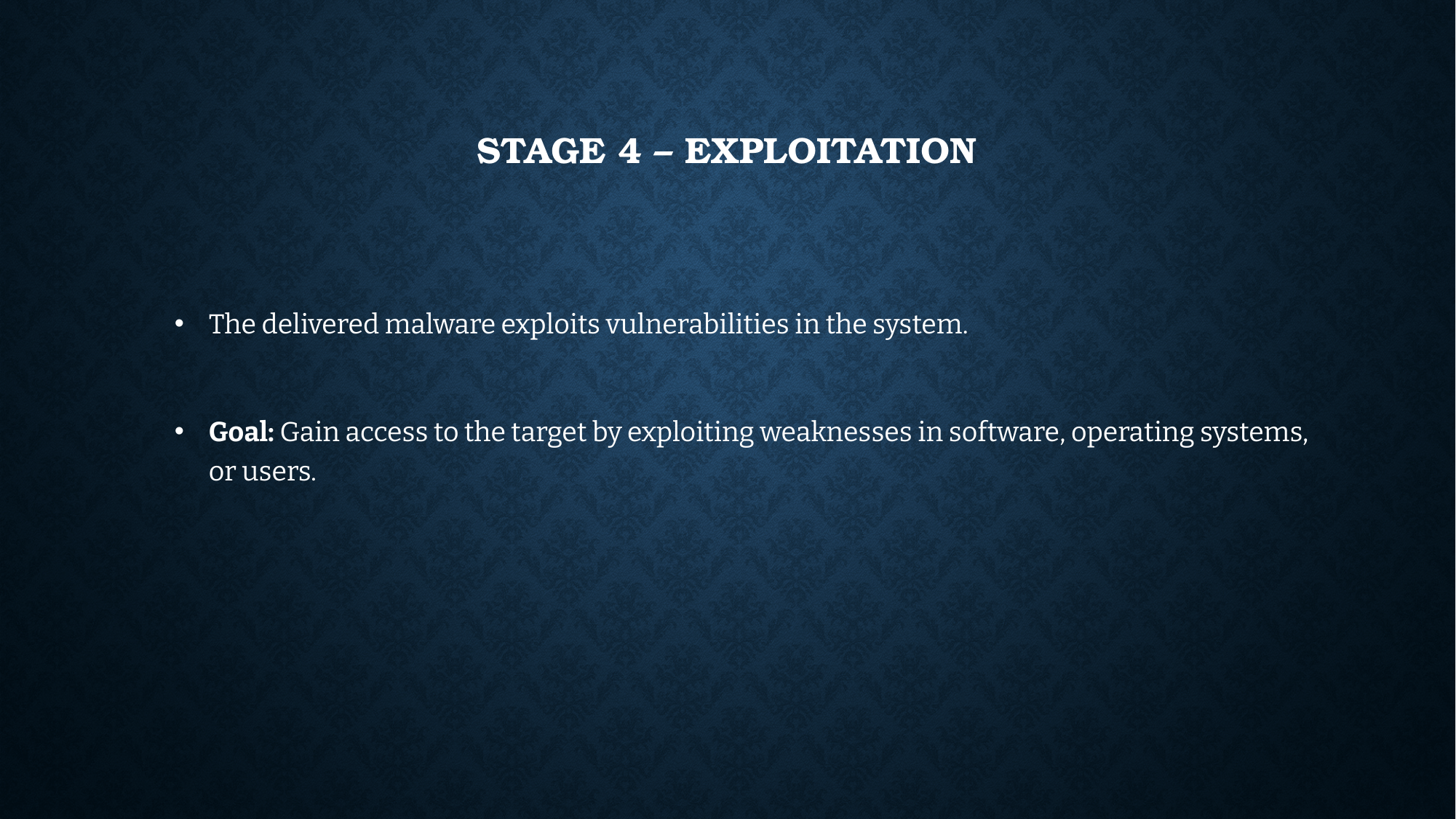

# Stage 4 – Exploitation

The delivered malware exploits vulnerabilities in the system.

Goal: Gain access to the target by exploiting weaknesses in software, operating systems, or users.